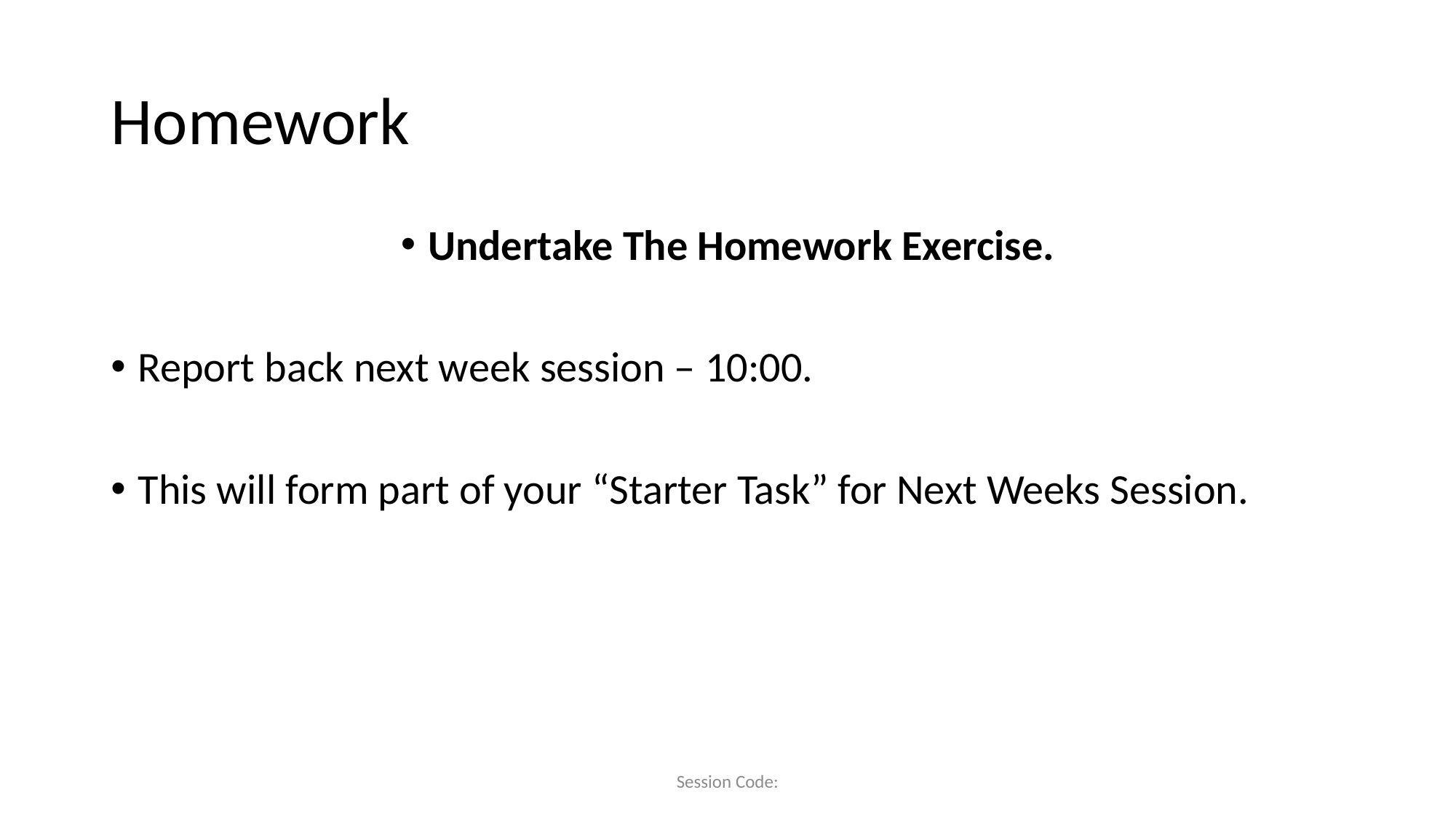

# Homework
Undertake The Homework Exercise.

Report back next week session – 10:00.

This will form part of your “Starter Task” for Next Weeks Session.
Session Code: